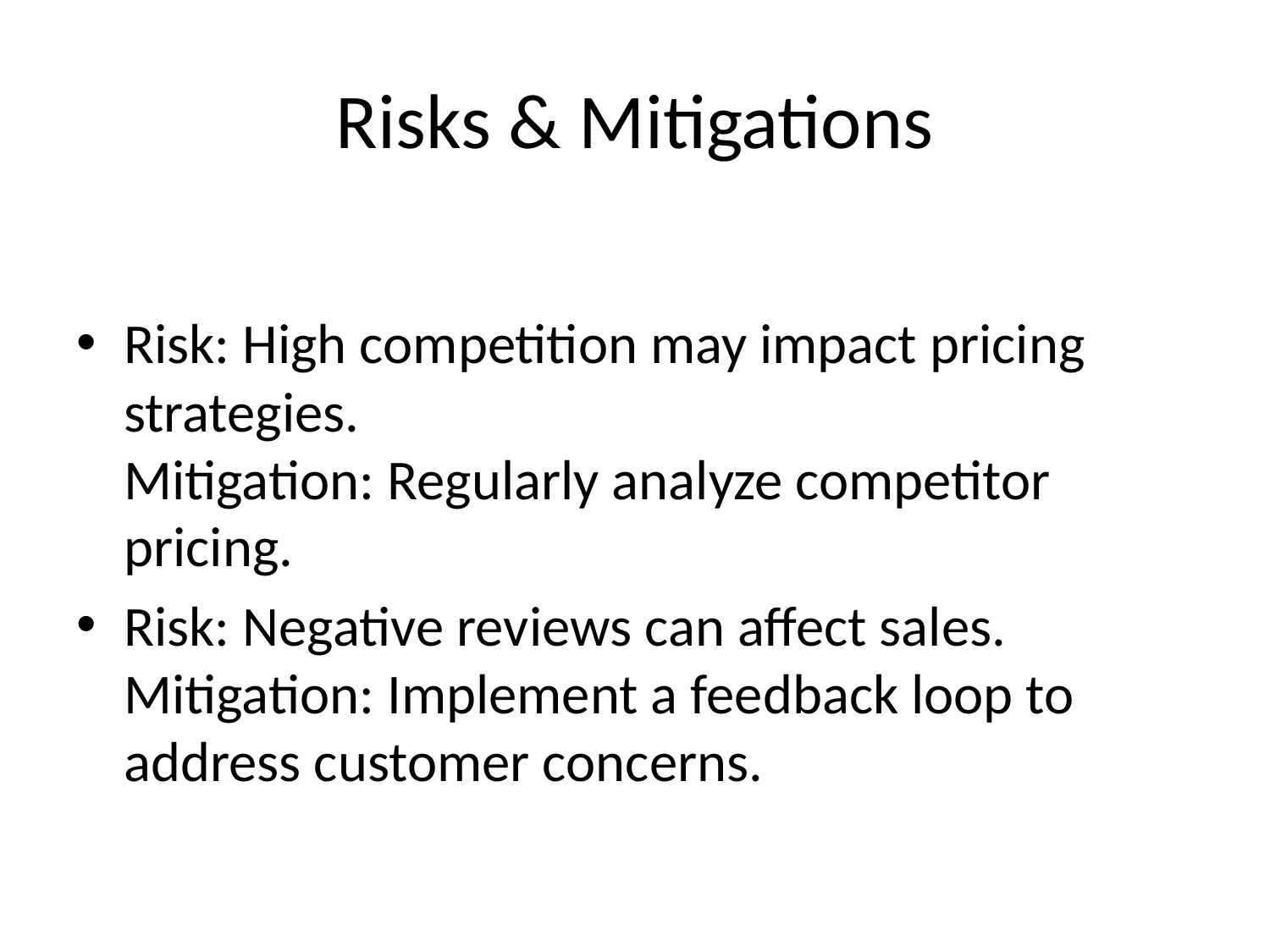

# Risks & Mitigations

Risk: High competition may impact pricing strategies.
Mitigation: Regularly analyze competitor pricing.
Risk: Negative reviews can affect sales.
Mitigation: Implement a feedback loop to address customer concerns.